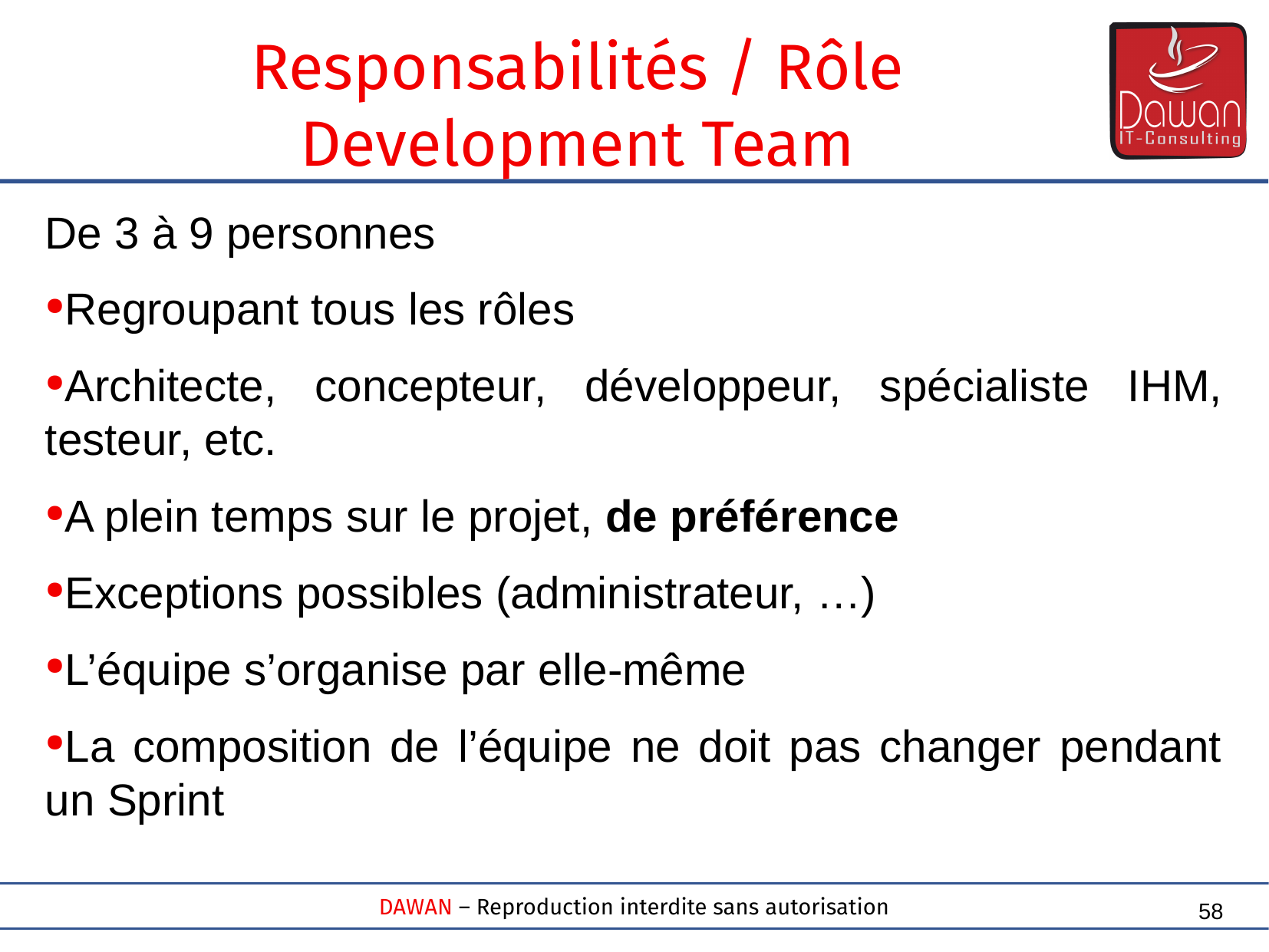

Responsabilités / Rôle
Development Team
De 3 à 9 personnes
Regroupant tous les rôles
Architecte, concepteur, développeur, spécialiste IHM, testeur, etc.
A plein temps sur le projet, de préférence
Exceptions possibles (administrateur, …)
L’équipe s’organise par elle-même
La composition de l’équipe ne doit pas changer pendant un Sprint
58